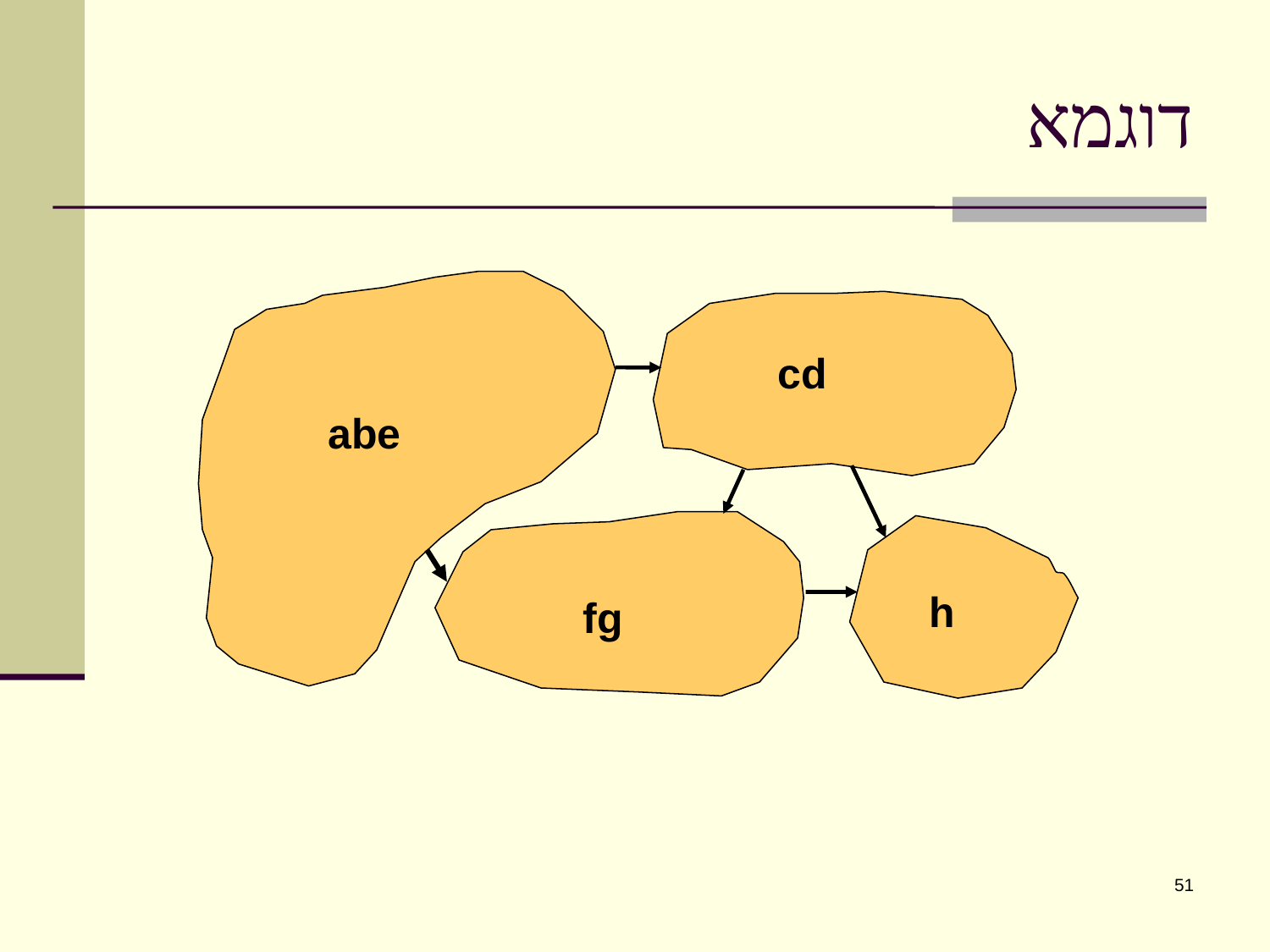

# דוגמא

cd

abe

h
fg

51